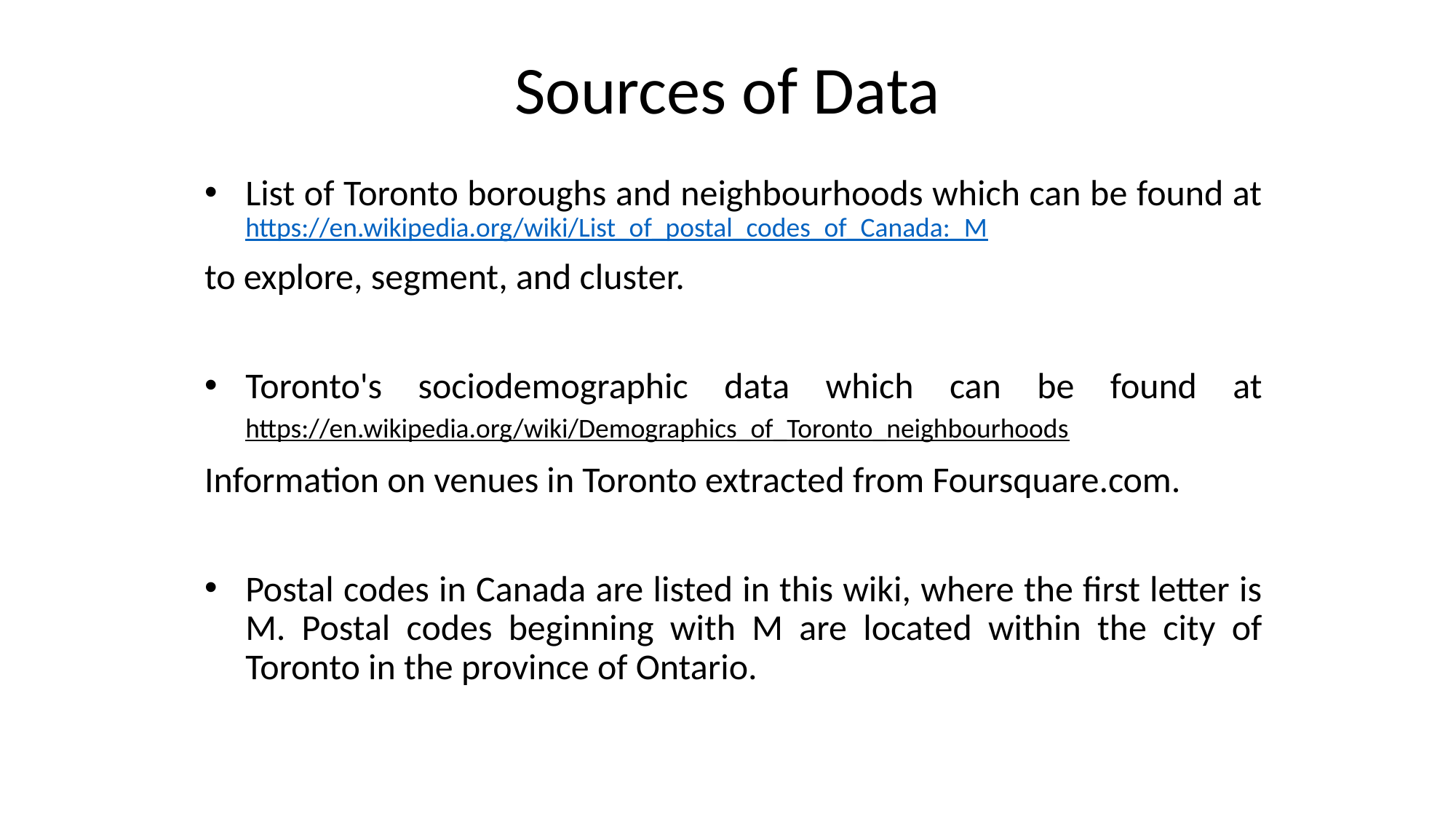

# Sources of Data
List of Toronto boroughs and neighbourhoods which can be found at https://en.wikipedia.org/wiki/List_of_postal_codes_of_Canada:_M
to explore, segment, and cluster.

Toronto's sociodemographic data which can be found at https://en.wikipedia.org/wiki/Demographics_of_Toronto_neighbourhoods
Information on venues in Toronto extracted from Foursquare.com.

Postal codes in Canada are listed in this wiki, where the first letter is M. Postal codes beginning with M are located within the city of Toronto in the province of Ontario.